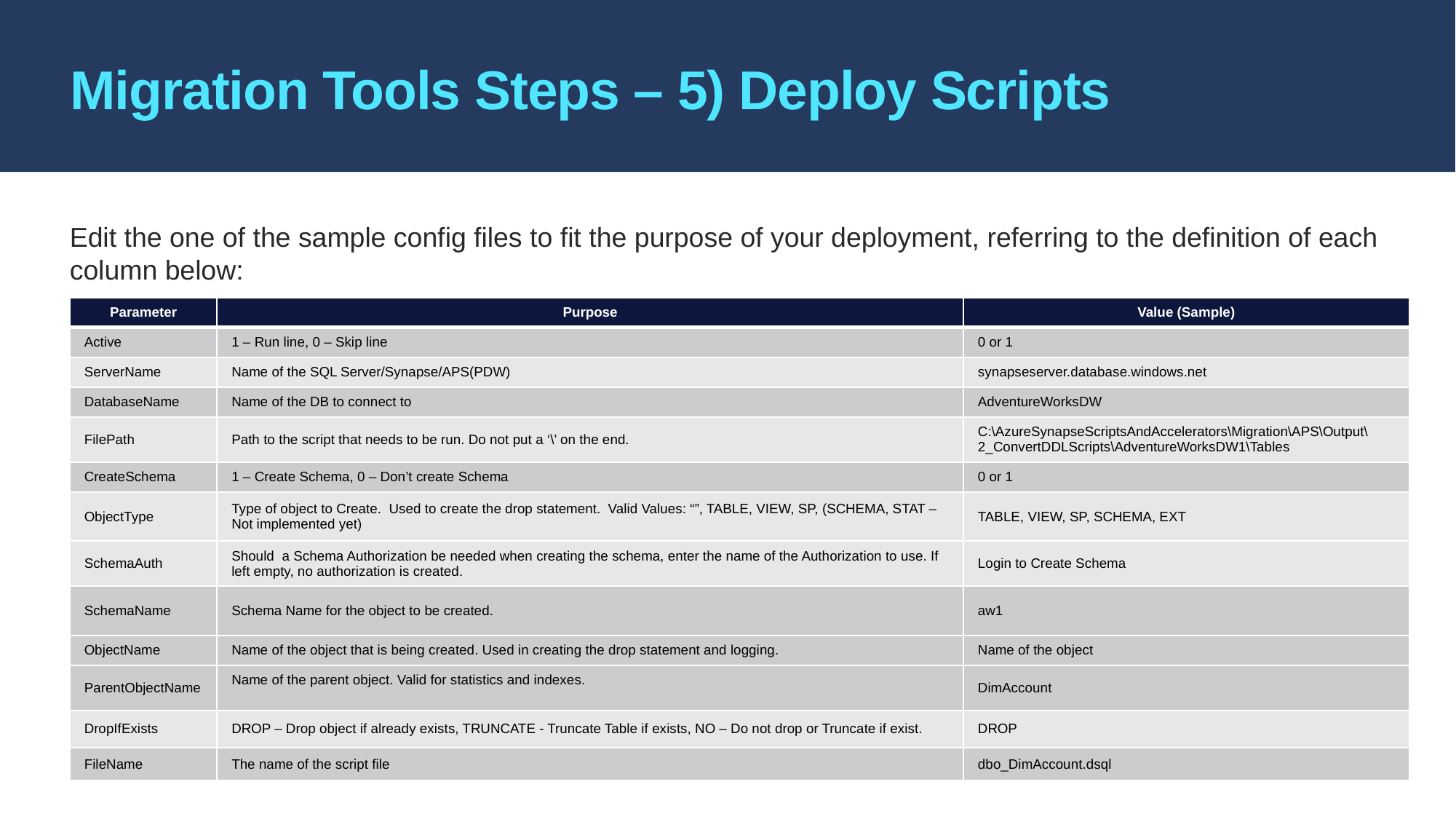

# Migration Tools Steps – 5) Deploy Scripts
Edit the one of the sample config files to fit the purpose of your deployment, referring to the definition of each column below:
| Parameter | Purpose | Value (Sample) |
| --- | --- | --- |
| Active | 1 – Run line, 0 – Skip line | 0 or 1 |
| ServerName | Name of the SQL Server/Synapse/APS(PDW) | synapseserver.database.windows.net |
| DatabaseName | Name of the DB to connect to | AdventureWorksDW |
| FilePath | Path to the script that needs to be run. Do not put a ‘\’ on the end. | C:\AzureSynapseScriptsAndAccelerators\Migration\APS\Output\2\_ConvertDDLScripts\AdventureWorksDW1\Tables |
| CreateSchema | 1 – Create Schema, 0 – Don’t create Schema | 0 or 1 |
| ObjectType | Type of object to Create. Used to create the drop statement. Valid Values: “”, TABLE, VIEW, SP, (SCHEMA, STAT – Not implemented yet) | TABLE, VIEW, SP, SCHEMA, EXT |
| SchemaAuth | Should a Schema Authorization be needed when creating the schema, enter the name of the Authorization to use. If left empty, no authorization is created. | Login to Create Schema |
| SchemaName | Schema Name for the object to be created. | aw1 |
| ObjectName | Name of the object that is being created. Used in creating the drop statement and logging. | Name of the object |
| ParentObjectName | Name of the parent object. Valid for statistics and indexes. | DimAccount |
| DropIfExists | DROP – Drop object if already exists, TRUNCATE - Truncate Table if exists, NO – Do not drop or Truncate if exist. | DROP |
| FileName | The name of the script file | dbo\_DimAccount.dsql |